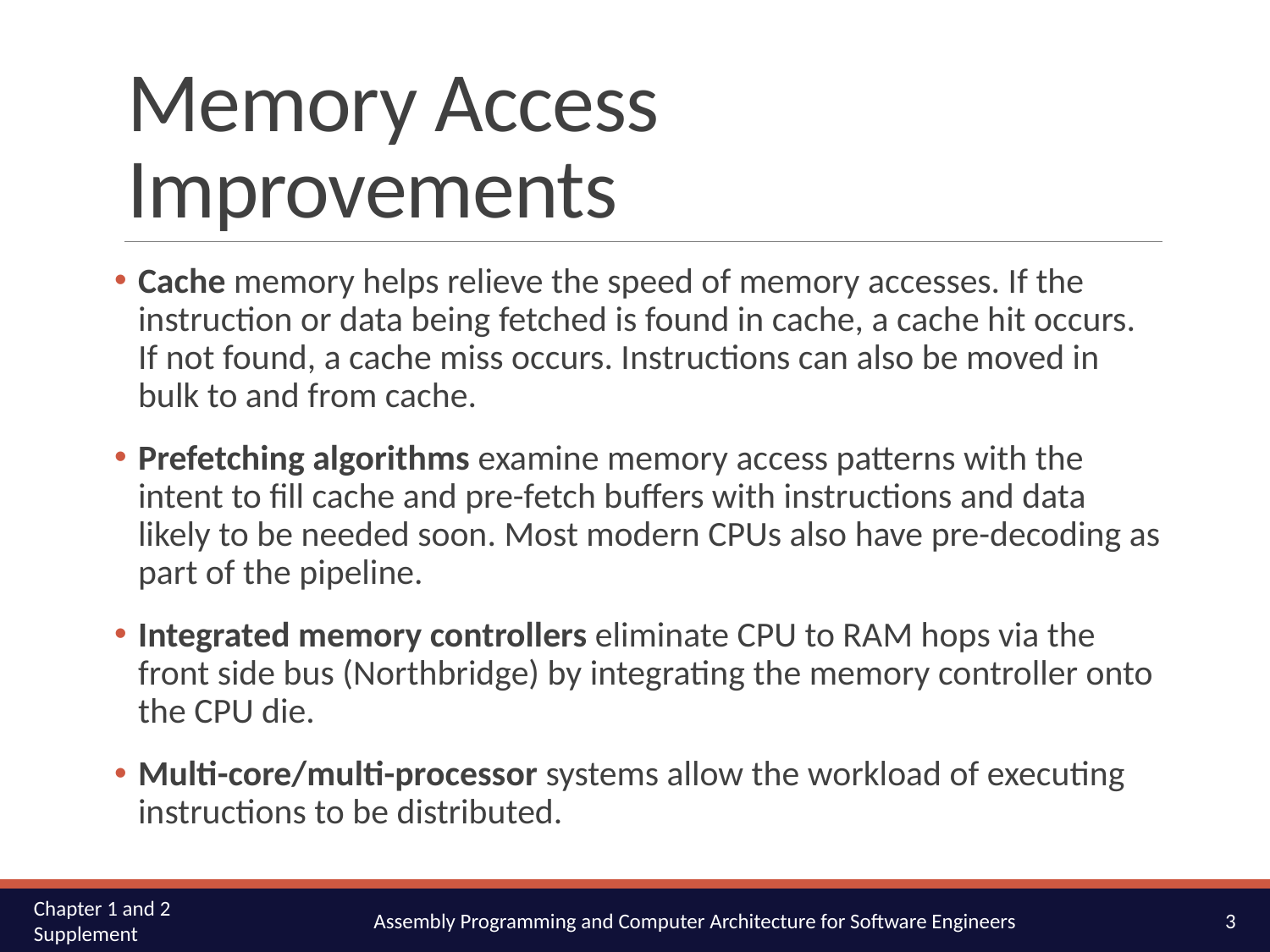

# Memory Access Improvements
Cache memory helps relieve the speed of memory accesses. If the instruction or data being fetched is found in cache, a cache hit occurs. If not found, a cache miss occurs. Instructions can also be moved in bulk to and from cache.
Prefetching algorithms examine memory access patterns with the intent to fill cache and pre-fetch buffers with instructions and data likely to be needed soon. Most modern CPUs also have pre-decoding as part of the pipeline.
Integrated memory controllers eliminate CPU to RAM hops via the front side bus (Northbridge) by integrating the memory controller onto the CPU die.
Multi-core/multi-processor systems allow the workload of executing instructions to be distributed.
3
Chapter 1 and 2 Supplement
Assembly Programming and Computer Architecture for Software Engineers